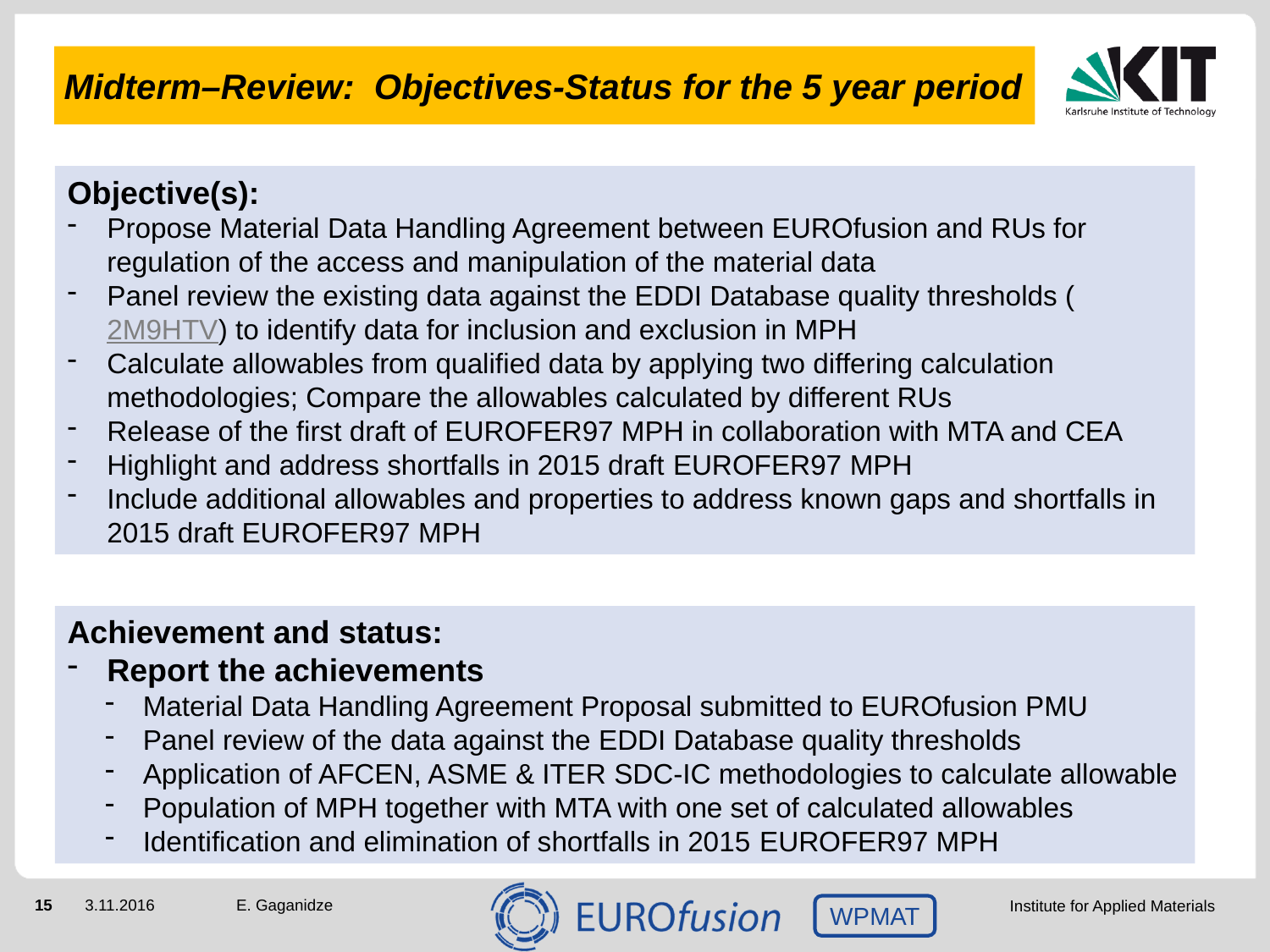

# Midterm–Review:  Objectives-Status for the 5 year period
Objective(s):
Propose Material Data Handling Agreement between EUROfusion and RUs for regulation of the access and manipulation of the material data
Panel review the existing data against the EDDI Database quality thresholds (2M9HTV) to identify data for inclusion and exclusion in MPH
Calculate allowables from qualified data by applying two differing calculation methodologies; Compare the allowables calculated by different RUs
Release of the first draft of EUROFER97 MPH in collaboration with MTA and CEA
Highlight and address shortfalls in 2015 draft EUROFER97 MPH
Include additional allowables and properties to address known gaps and shortfalls in 2015 draft EUROFER97 MPH
Achievement and status:
Report the achievements
Material Data Handling Agreement Proposal submitted to EUROfusion PMU
Panel review of the data against the EDDI Database quality thresholds
Application of AFCEN, ASME & ITER SDC-IC methodologies to calculate allowable
Population of MPH together with MTA with one set of calculated allowables
Identification and elimination of shortfalls in 2015 EUROFER97 MPH
E. Gaganidze